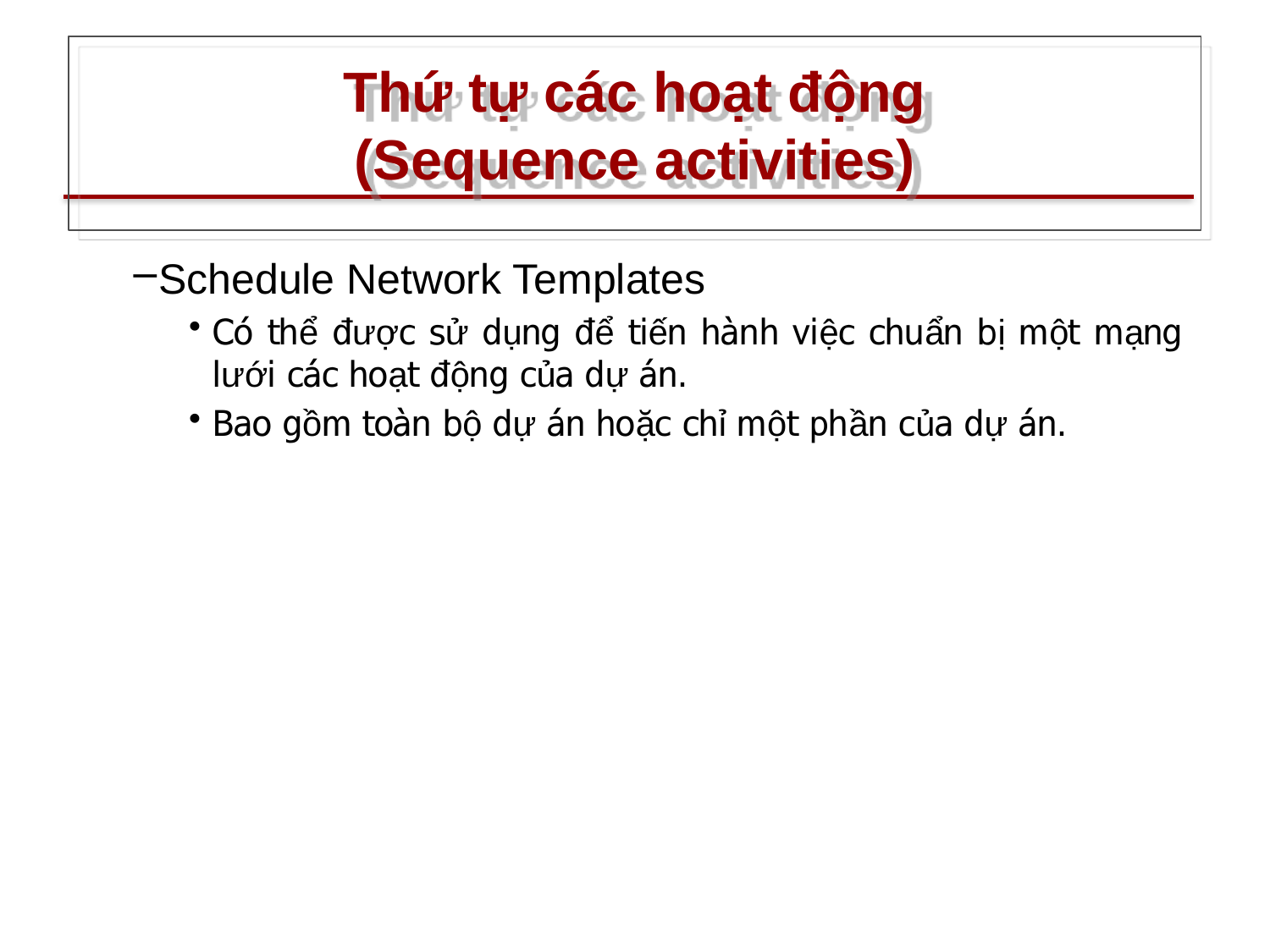

# Thứ tự các hoạt động (Sequence activities)
Schedule Network Templates
Có thể được sử dụng để tiến hành việc chuẩn bị một mạng lưới các hoạt động của dự án.
Bao gồm toàn bộ dự án hoặc chỉ một phần của dự án.